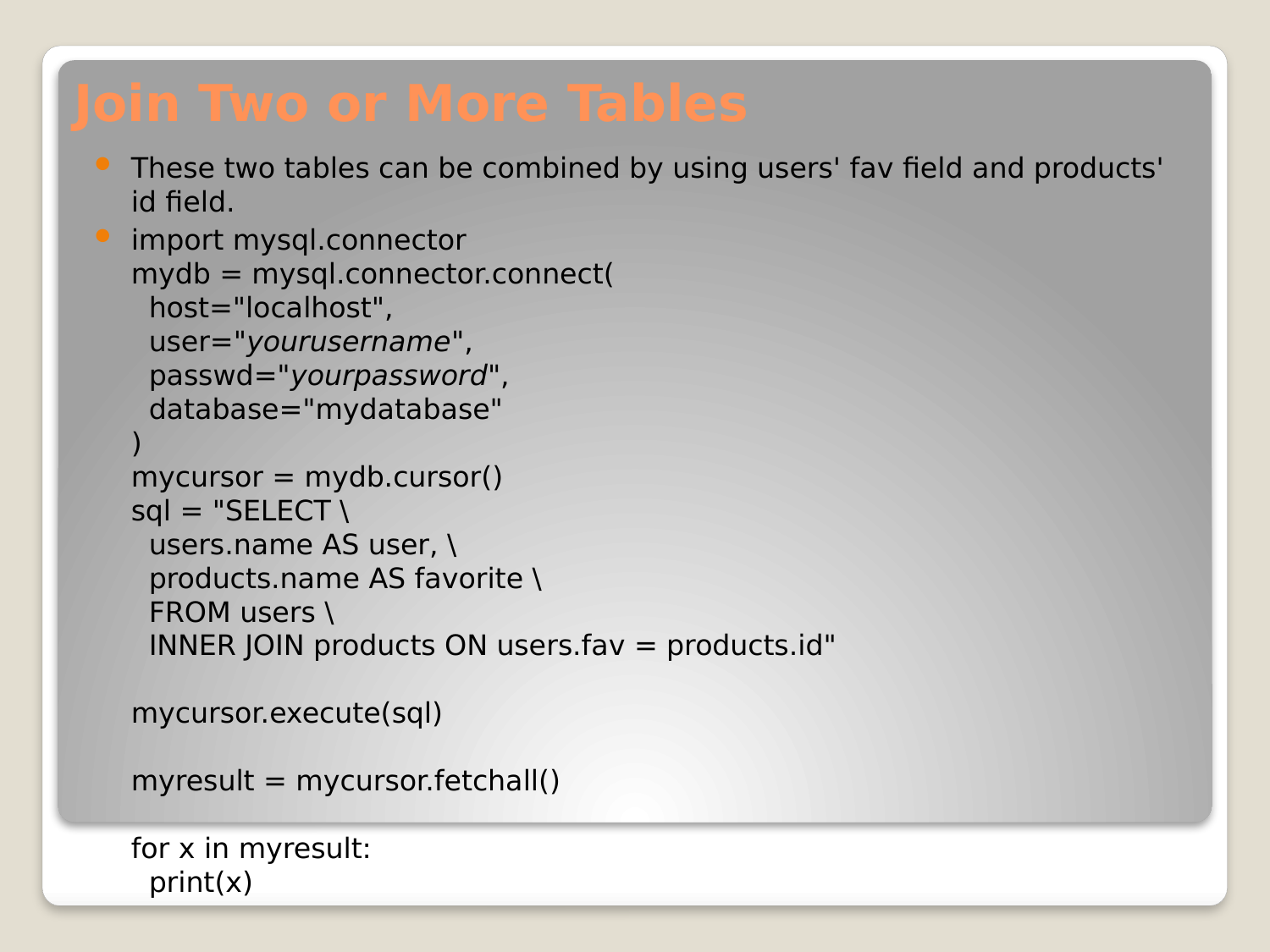

# Join Two or More Tables
These two tables can be combined by using users' fav field and products' id field.
import mysql.connector
mydb = mysql.connector.connect(
  host="localhost",
  user="yourusername",
  passwd="yourpassword",
  database="mydatabase"
)
mycursor = mydb.cursor()
sql = "SELECT \
  users.name AS user, \
  products.name AS favorite \
  FROM users \
  INNER JOIN products ON users.fav = products.id"
mycursor.execute(sql)
myresult = mycursor.fetchall()
for x in myresult:
  print(x)